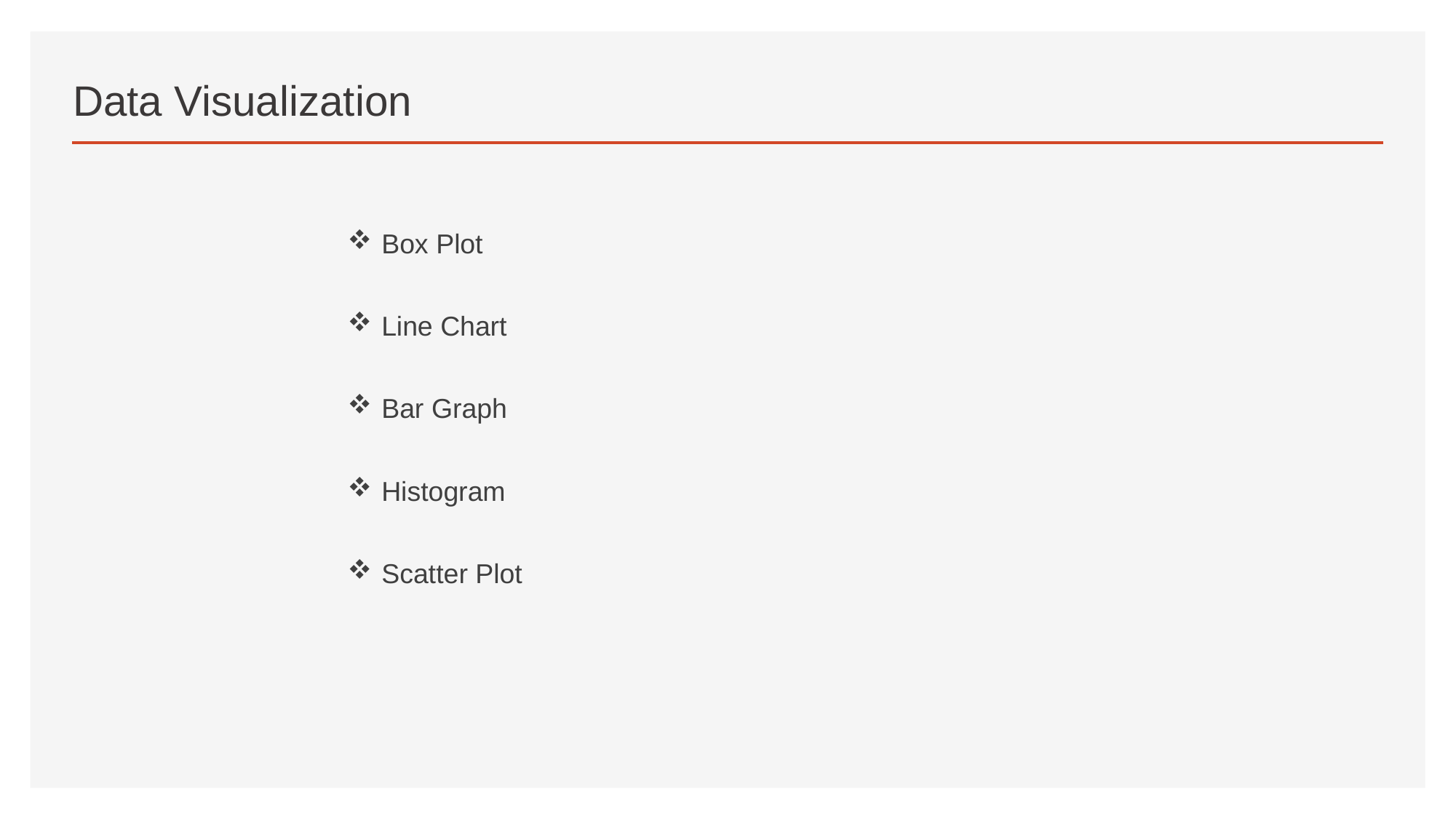

# Data Visualization
Box Plot
Line Chart
Bar Graph
Histogram
Scatter Plot